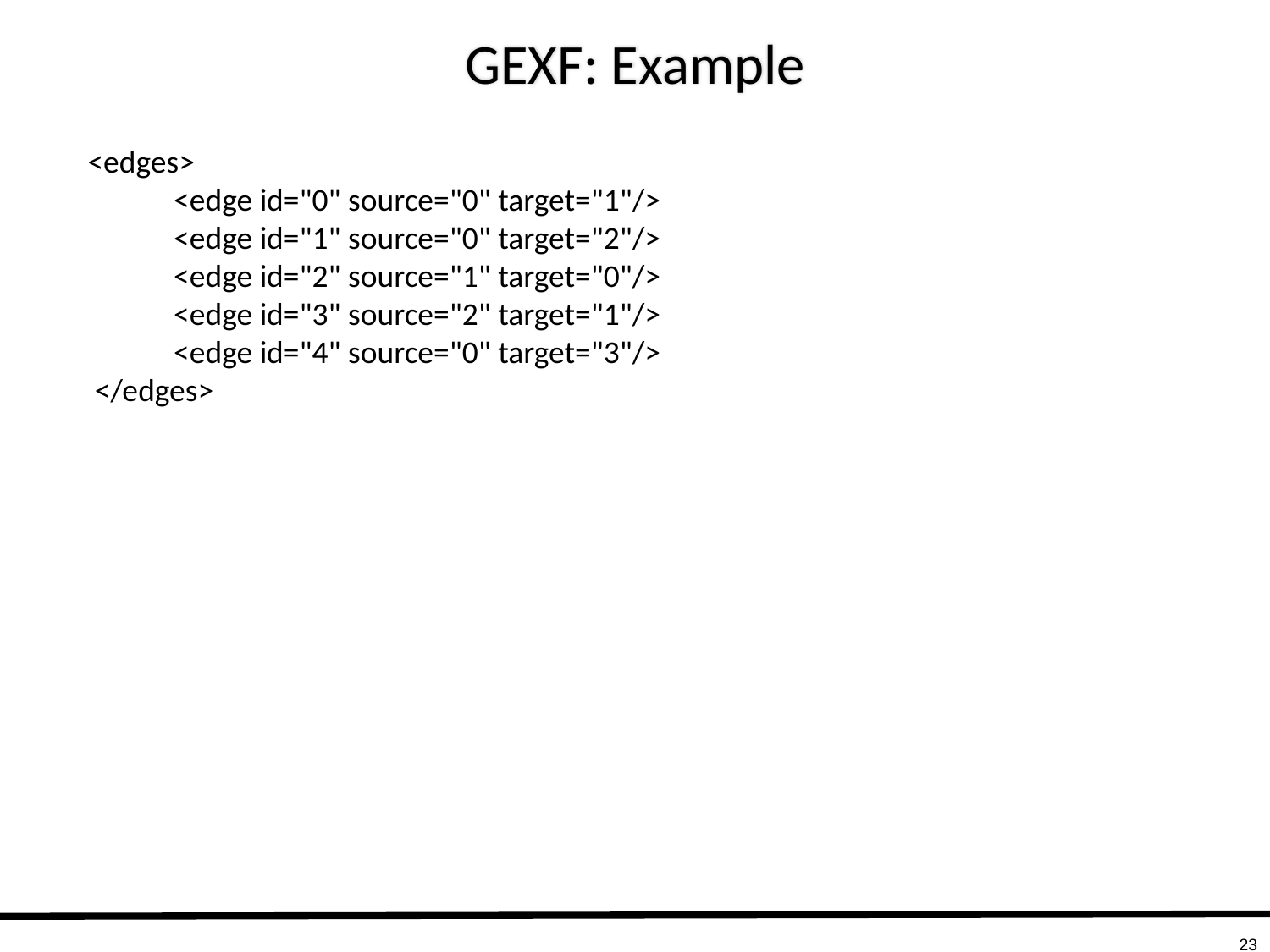

# GEXF: Example
<edges>
            <edge id="0" source="0" target="1"/>
            <edge id="1" source="0" target="2"/>
            <edge id="2" source="1" target="0"/>
            <edge id="3" source="2" target="1"/>
            <edge id="4" source="0" target="3"/>
 </edges>
23